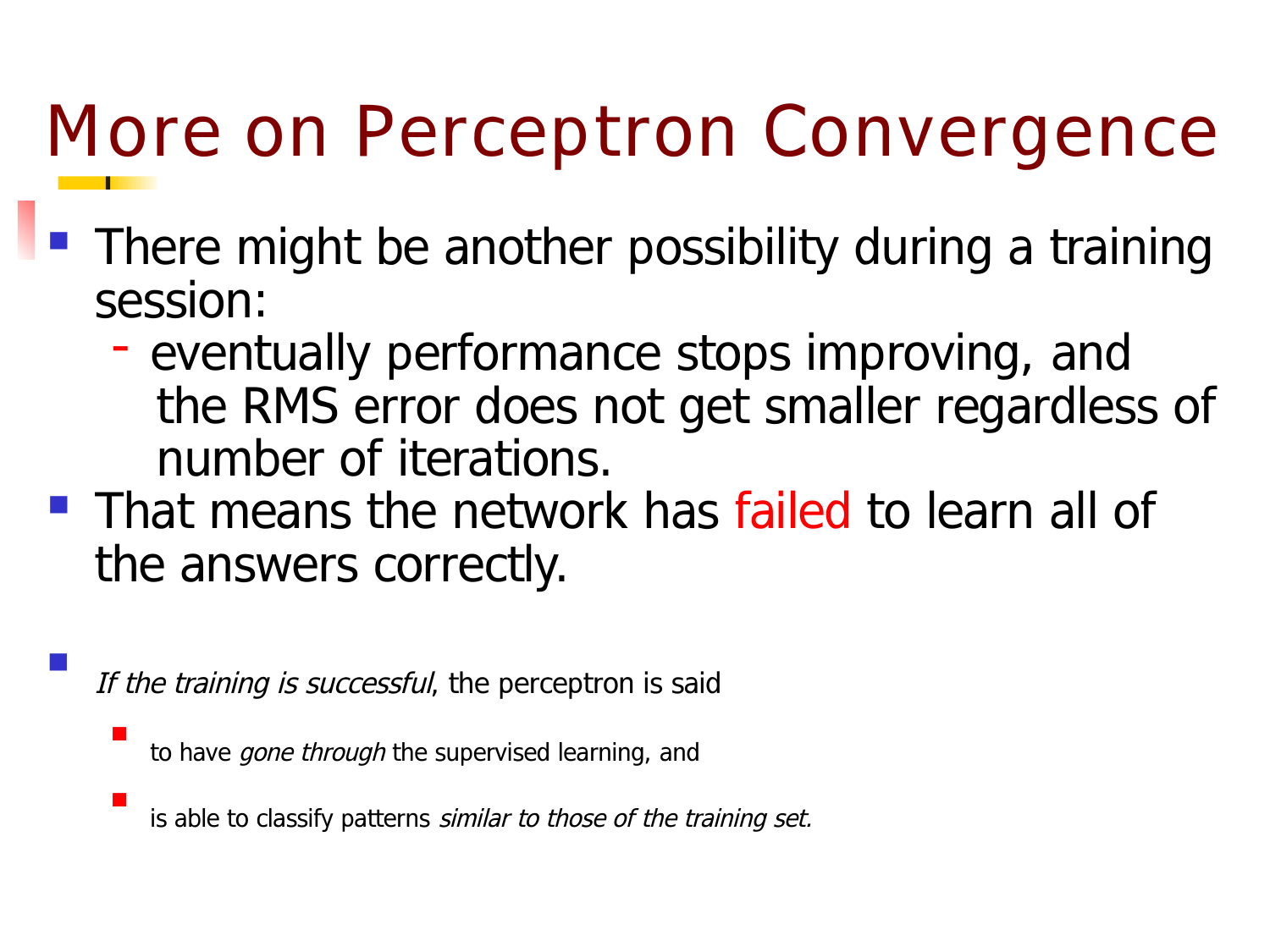

# More on Perceptron Convergence

There might be another possibility during a training session:
eventually performance stops improving, and
   the RMS error does not get smaller regardless of
   number of iterations.
That means the network has failed to learn all of the answers correctly.
If the training is successful, the perceptron is said
to have gone through the supervised learning, and
is able to classify patterns similar to those of the training set.